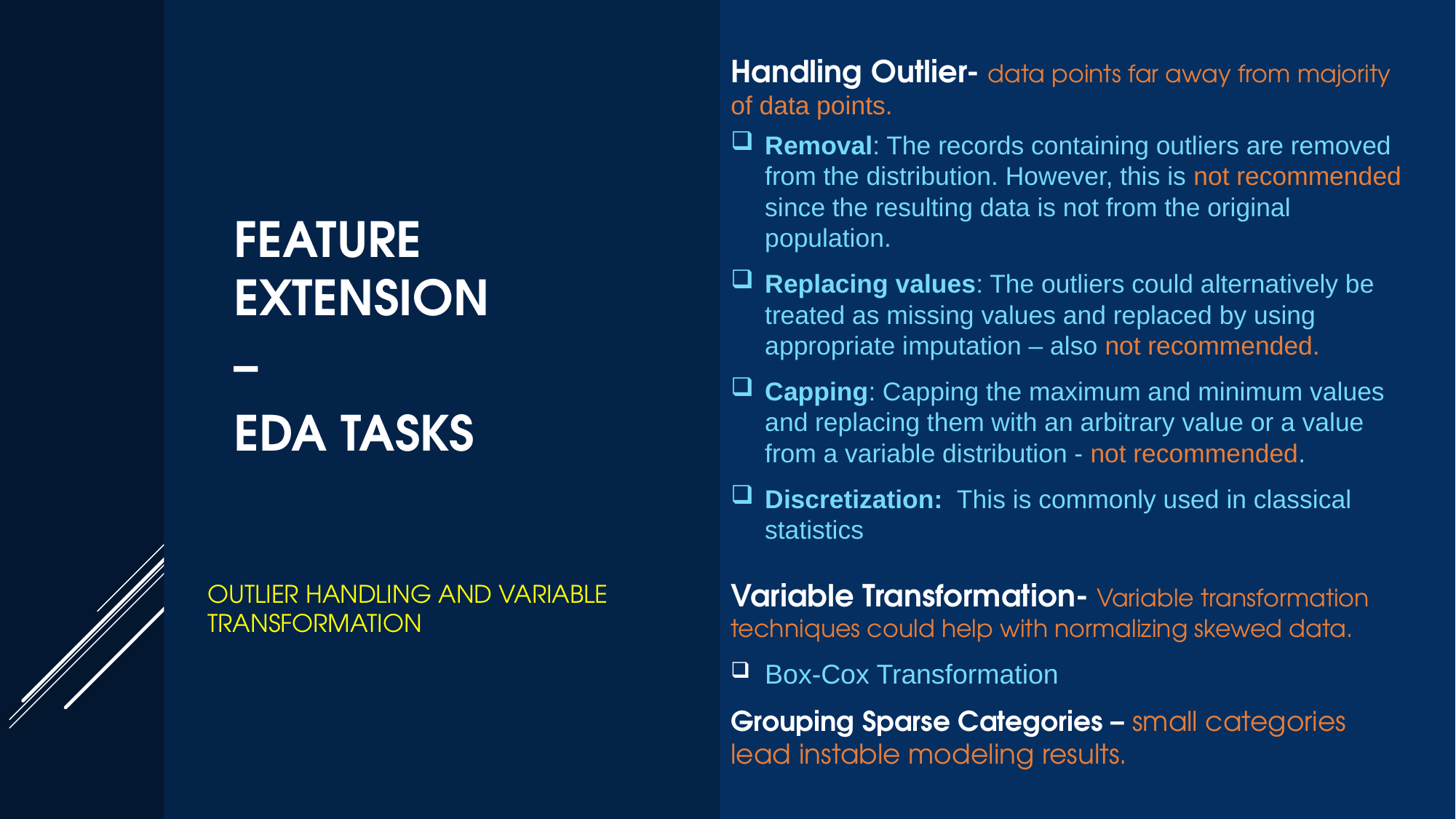

Handling Outlier- data points far away from majority of data points.
Removal: The records containing outliers are removed from the distribution. However, this is not recommended since the resulting data is not from the original population.

Replacing values: The outliers could alternatively be treated as missing values and replaced by using appropriate imputation – also not recommended.

Capping: Capping the maximum and minimum values and replacing them with an arbitrary value or a value from a variable distribution - not recommended.

Discretization:  This is commonly used in classical statistics

Variable Transformation- Variable transformation techniques could help with normalizing skewed data.
Box-Cox Transformation
Grouping Sparse Categories – small categories lead instable modeling results.
Feature extension
–
EDA Tasks

Outlier handling and variable transformation